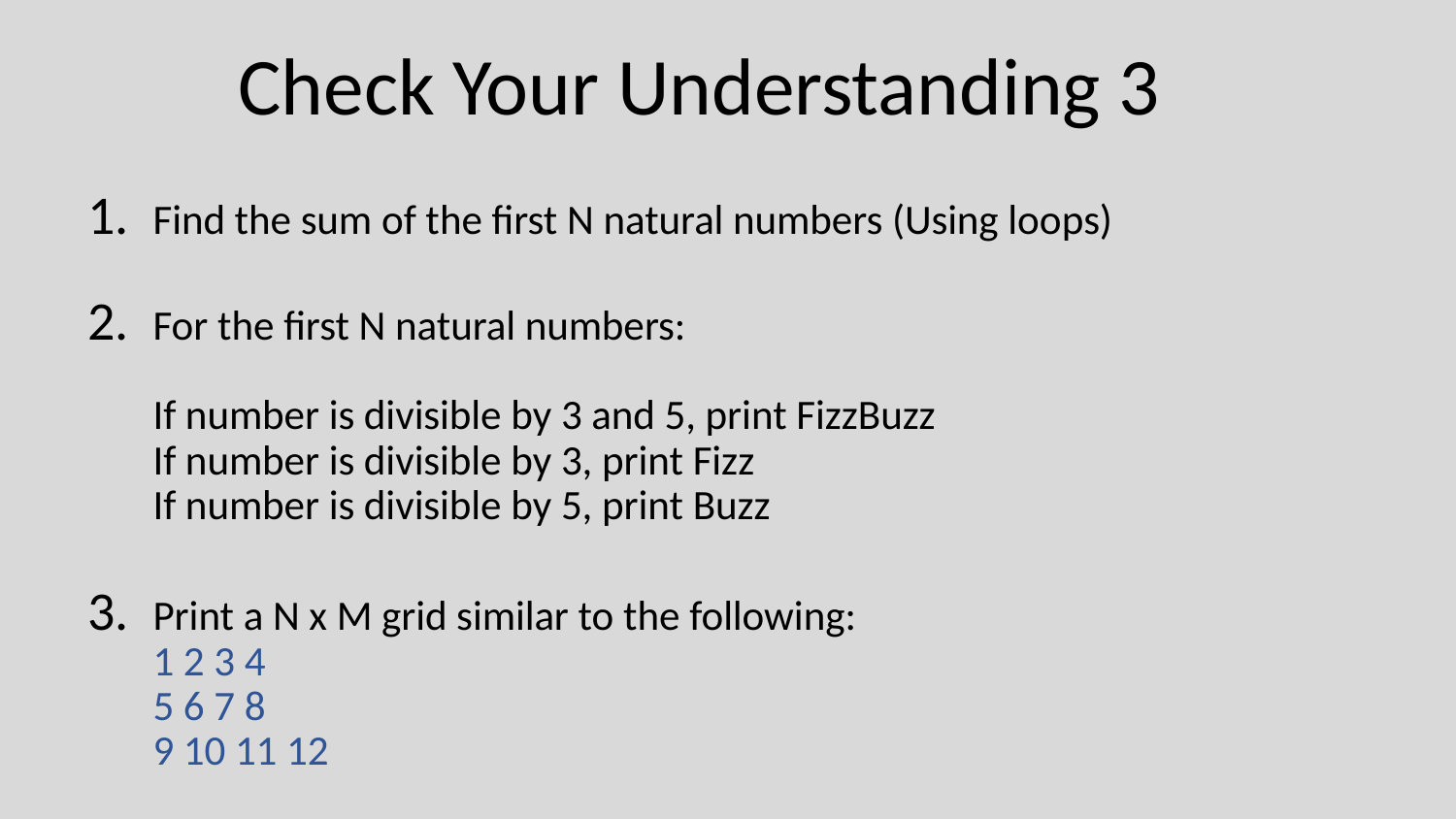

# Check Your Understanding 3
Find the sum of the first N natural numbers (Using loops)
For the first N natural numbers:
If number is divisible by 3 and 5, print FizzBuzz
If number is divisible by 3, print Fizz
If number is divisible by 5, print Buzz

Print a N x M grid similar to the following:
1 2 3 4
5 6 7 8
9 10 11 12